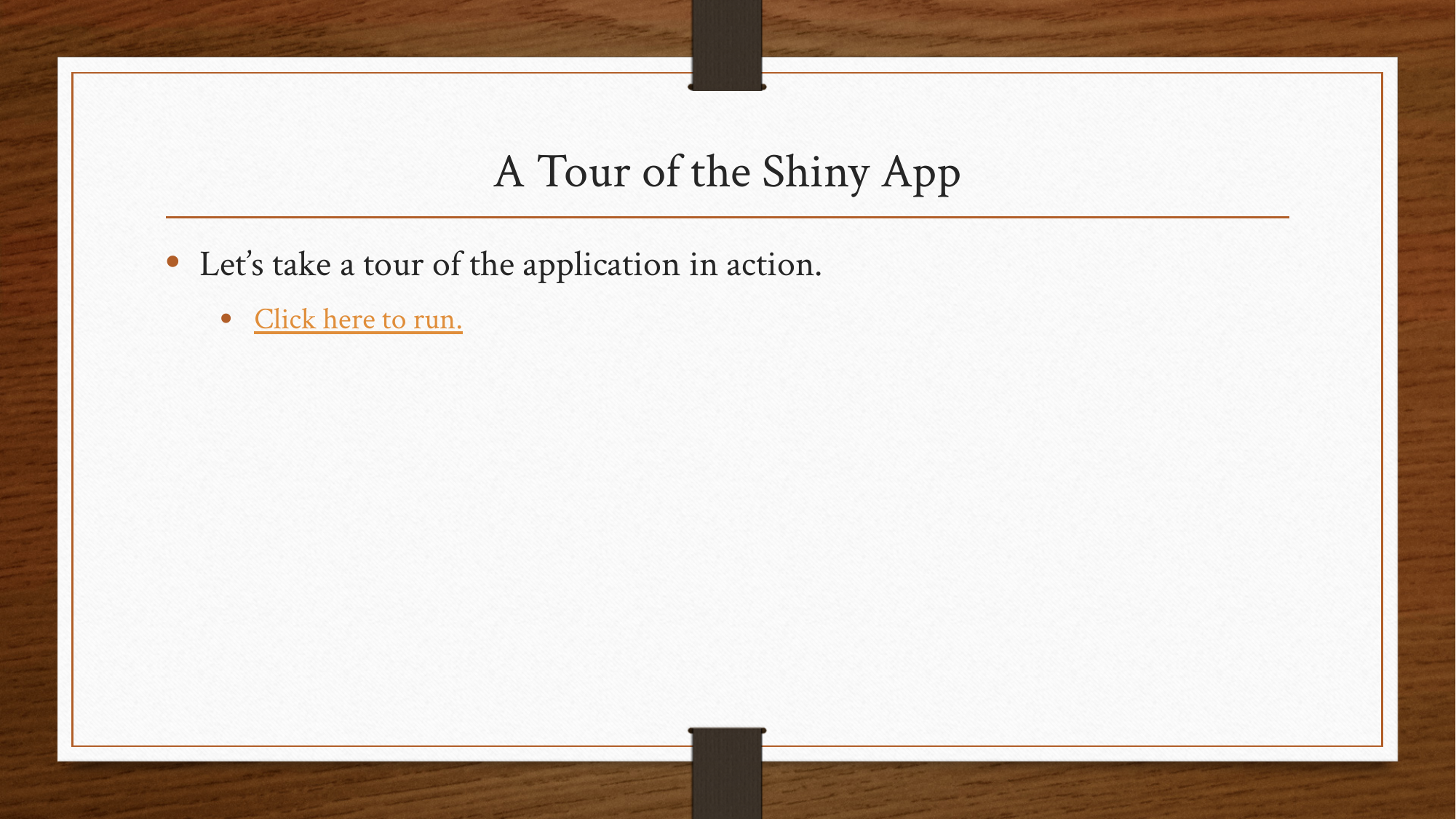

# A Tour of the Shiny App
Let’s take a tour of the application in action.
Click here to run.